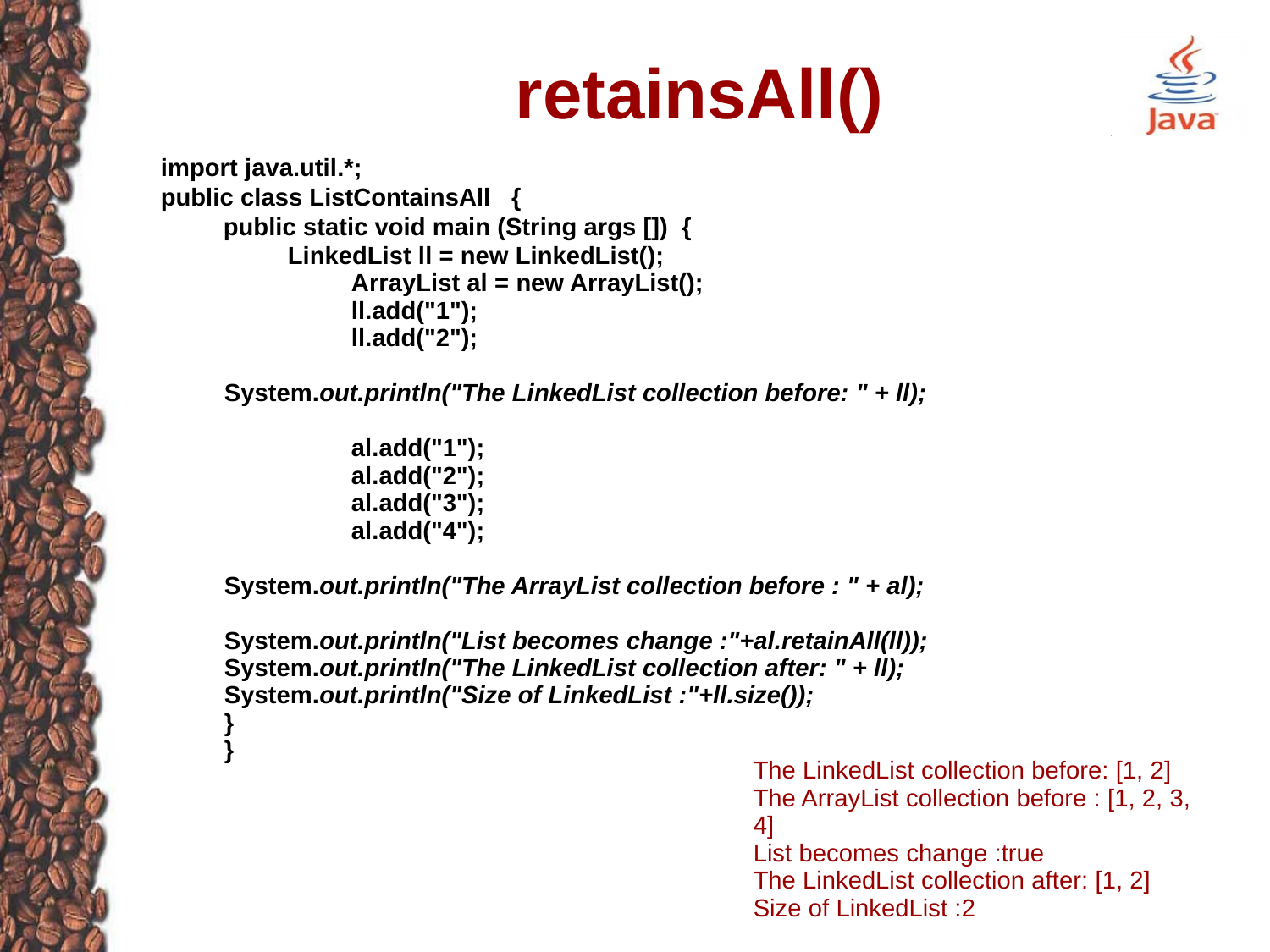

# retainsAll()
import java.util.*;
public class ListContainsAll   {
         public static void main (String args [])  {
	LinkedList ll = new LinkedList();
	ArrayList al = new ArrayList();
	ll.add("1");
	ll.add("2");

System.out.println("The LinkedList collection before: " + ll);

	al.add("1");
	al.add("2");
	al.add("3");
	al.add("4");

System.out.println("The ArrayList collection before : " + al);

System.out.println("List becomes change :"+al.retainAll(ll));
System.out.println("The LinkedList collection after: " + ll);
System.out.println("Size of LinkedList :"+ll.size());
}
}
The LinkedList collection before: [1, 2]
The ArrayList collection before : [1, 2, 3, 4]
List becomes change :true
The LinkedList collection after: [1, 2]
Size of LinkedList :2